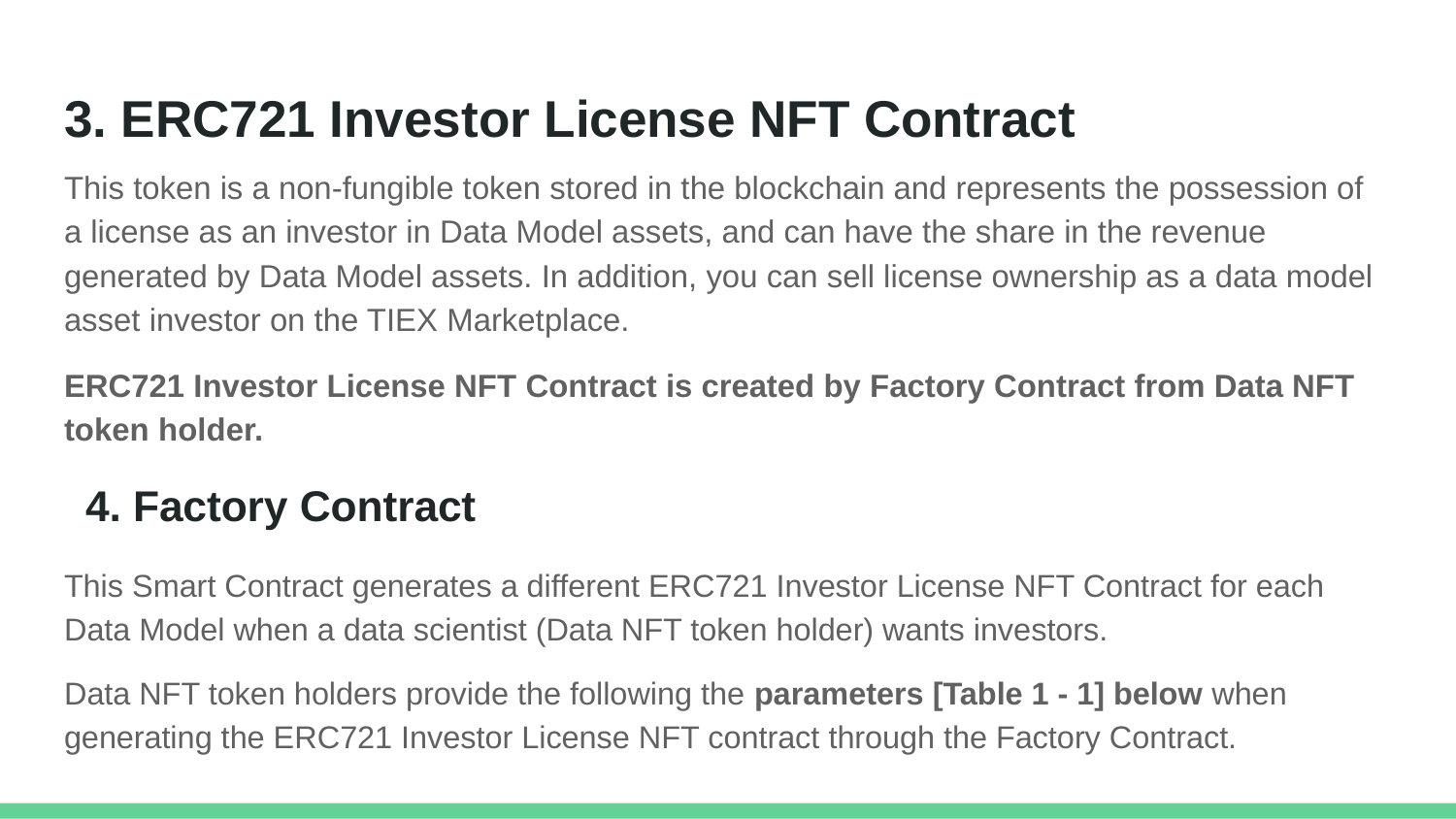

# 3. ERC721 Investor License NFT Contract
This token is a non-fungible token stored in the blockchain and represents the possession of a license as an investor in Data Model assets, and can have the share in the revenue generated by Data Model assets. In addition, you can sell license ownership as a data model asset investor on the TIEX Marketplace.
ERC721 Investor License NFT Contract is created by Factory Contract from Data NFT token holder.
4. Factory Contract
This Smart Contract generates a different ERC721 Investor License NFT Contract for each Data Model when a data scientist (Data NFT token holder) wants investors.
Data NFT token holders provide the following the parameters [Table 1 - 1] below when generating the ERC721 Investor License NFT contract through the Factory Contract.